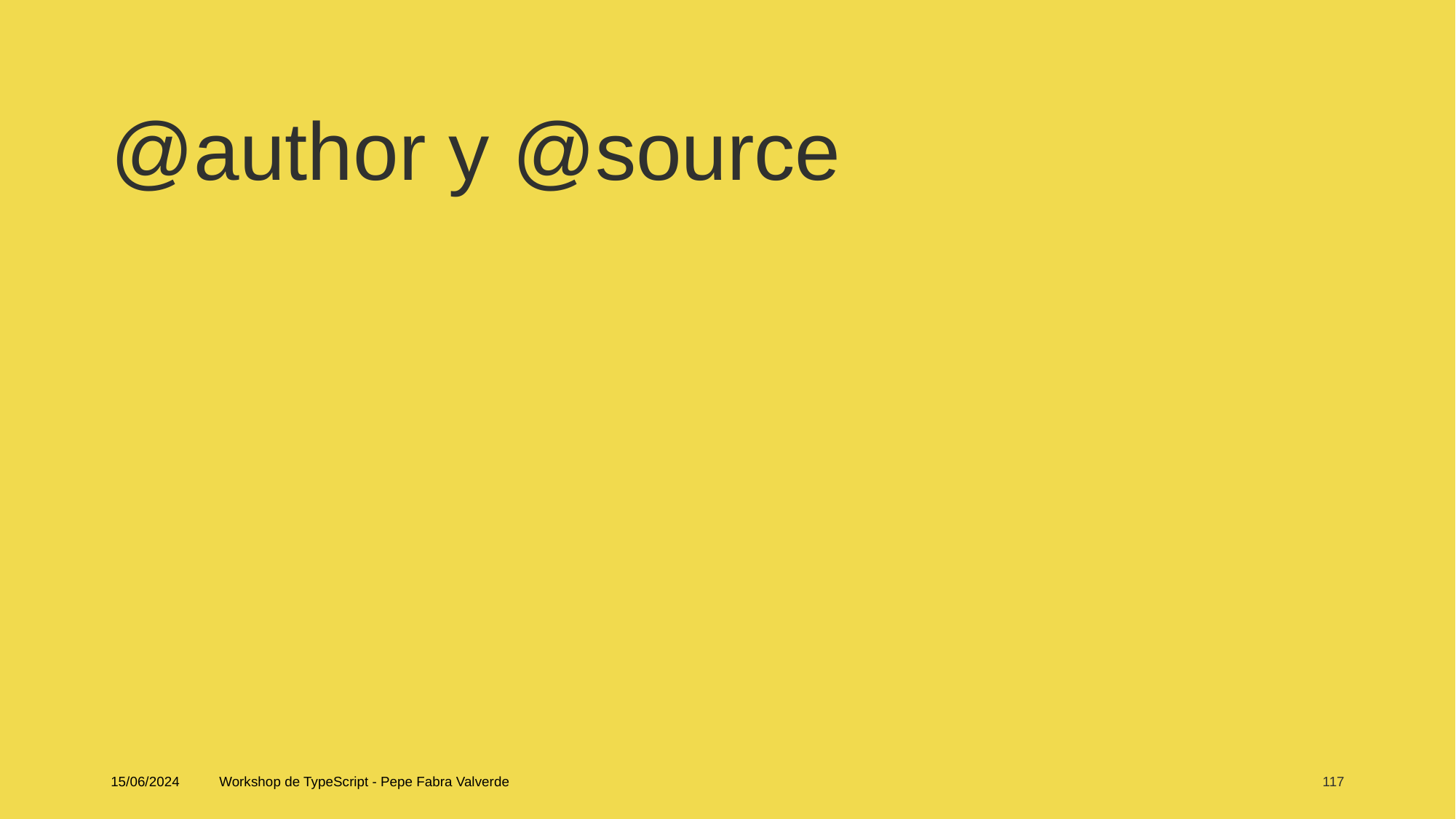

# @author y @source

15/06/2024
Workshop de TypeScript - Pepe Fabra Valverde
117